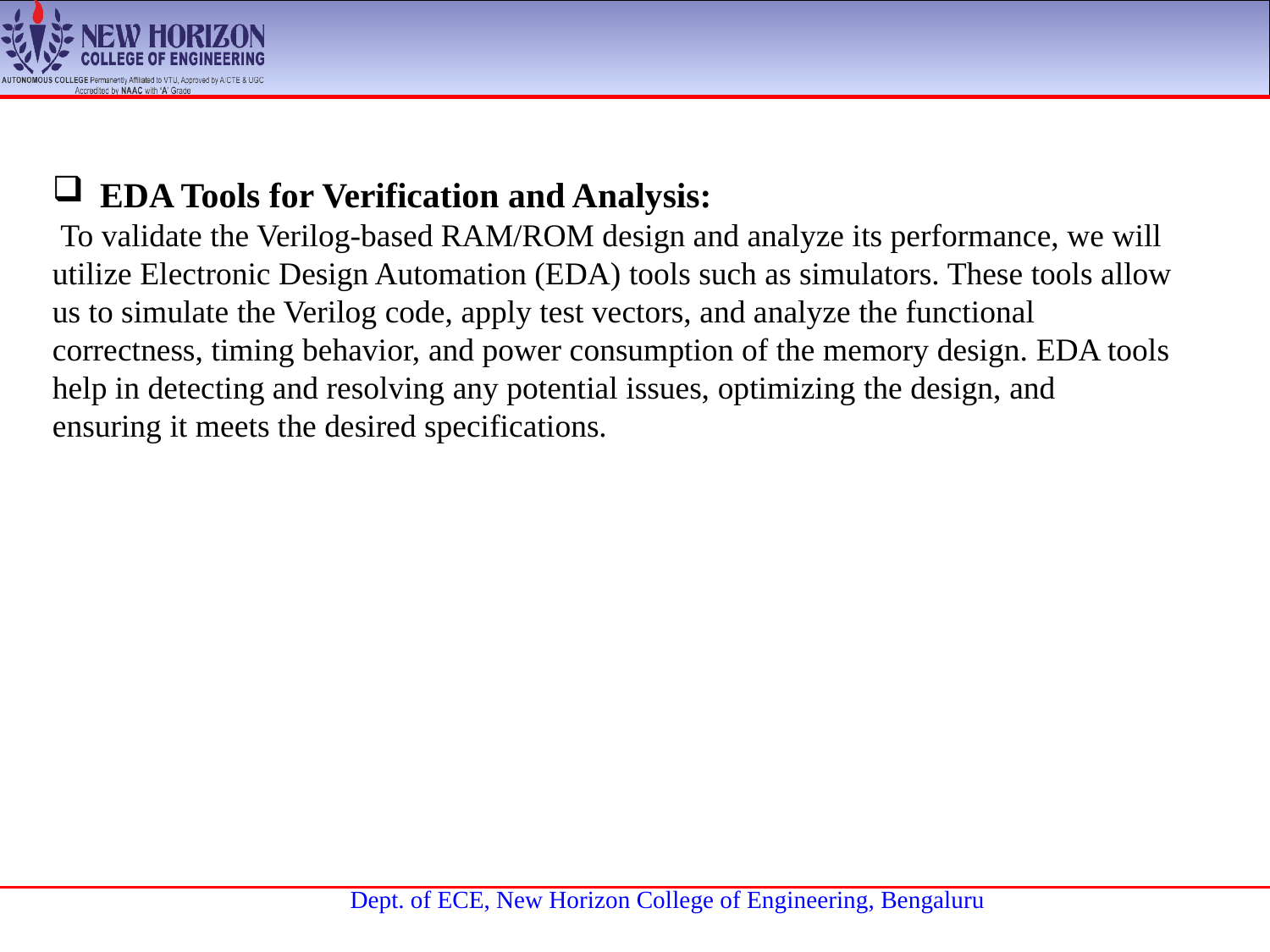

EDA Tools for Verification and Analysis:
 To validate the Verilog-based RAM/ROM design and analyze its performance, we will utilize Electronic Design Automation (EDA) tools such as simulators. These tools allow us to simulate the Verilog code, apply test vectors, and analyze the functional correctness, timing behavior, and power consumption of the memory design. EDA tools help in detecting and resolving any potential issues, optimizing the design, and ensuring it meets the desired specifications.